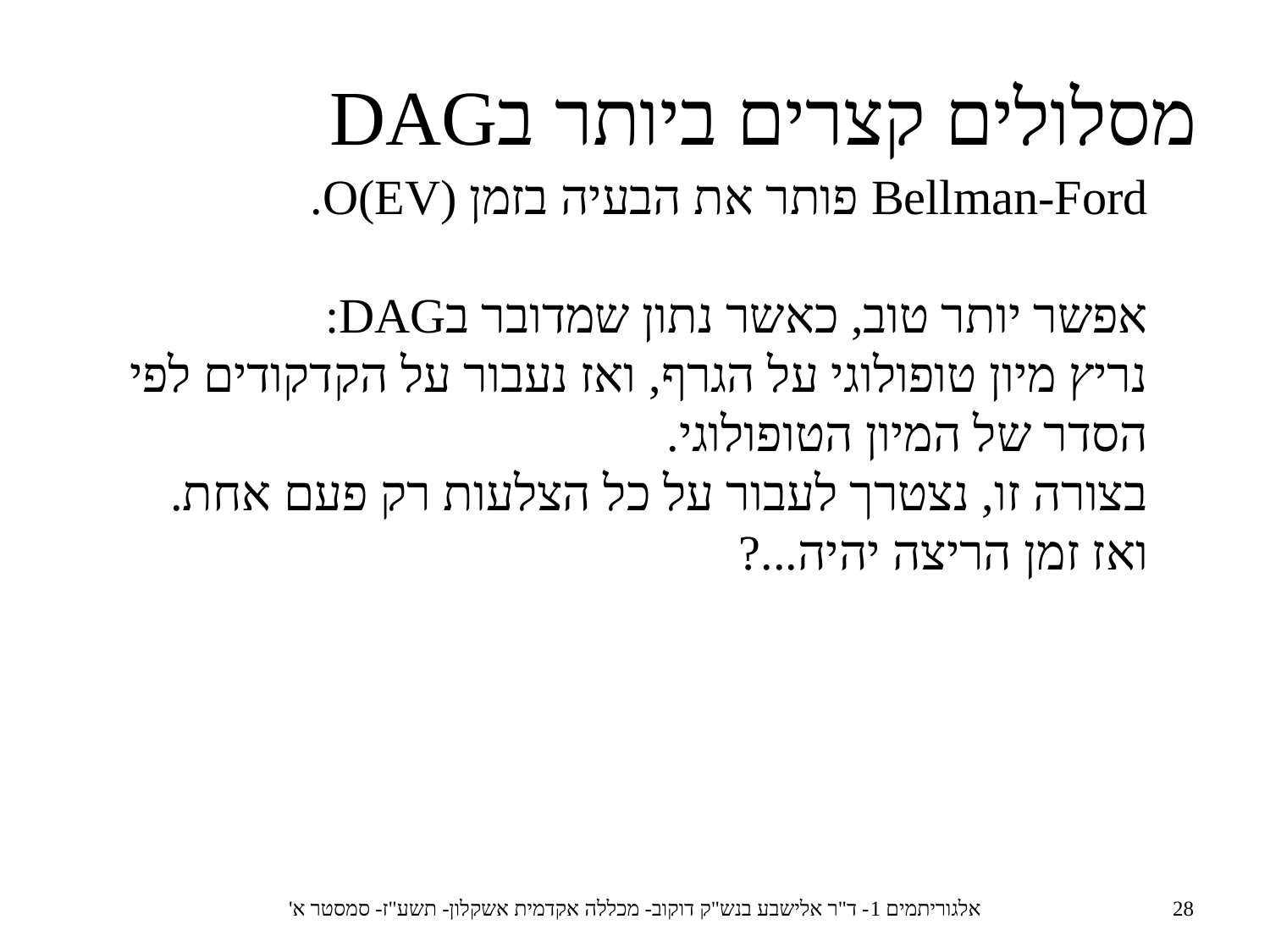

מסלולים קצרים ביותר בDAG
Bellman-Ford פותר את הבעיה בזמן O(EV).

אפשר יותר טוב, כאשר נתון שמדובר בDAG:
נריץ מיון טופולוגי על הגרף, ואז נעבור על הקדקודים לפי הסדר של המיון הטופולוגי.
בצורה זו, נצטרך לעבור על כל הצלעות רק פעם אחת.
ואז זמן הריצה יהיה...?
אלגוריתמים 1- ד"ר אלישבע בנש"ק דוקוב- מכללה אקדמית אשקלון- תשע"ז- סמסטר א'
28